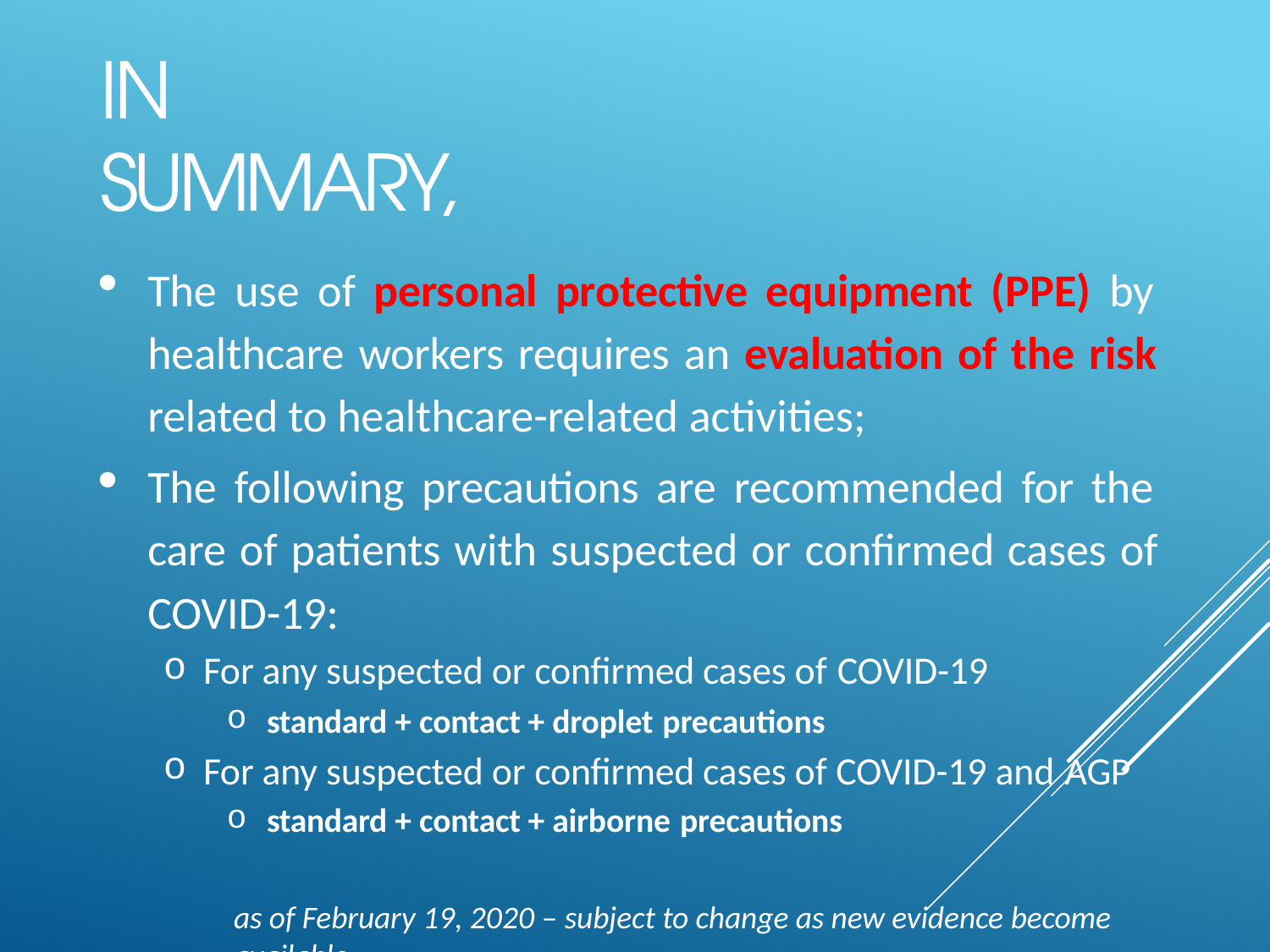

# In summary,
The use of personal protective equipment (PPE) by  healthcare workers requires an evaluation of the risk  related to healthcare-related activities;
The following precautions are recommended for the  care of patients with suspected or confirmed cases of  COVID-19:
For any suspected or confirmed cases of COVID-19
standard + contact + droplet precautions
For any suspected or confirmed cases of COVID-19 and AGP
standard + contact + airborne precautions

as of February 19, 2020 – subject to change as new evidence become available